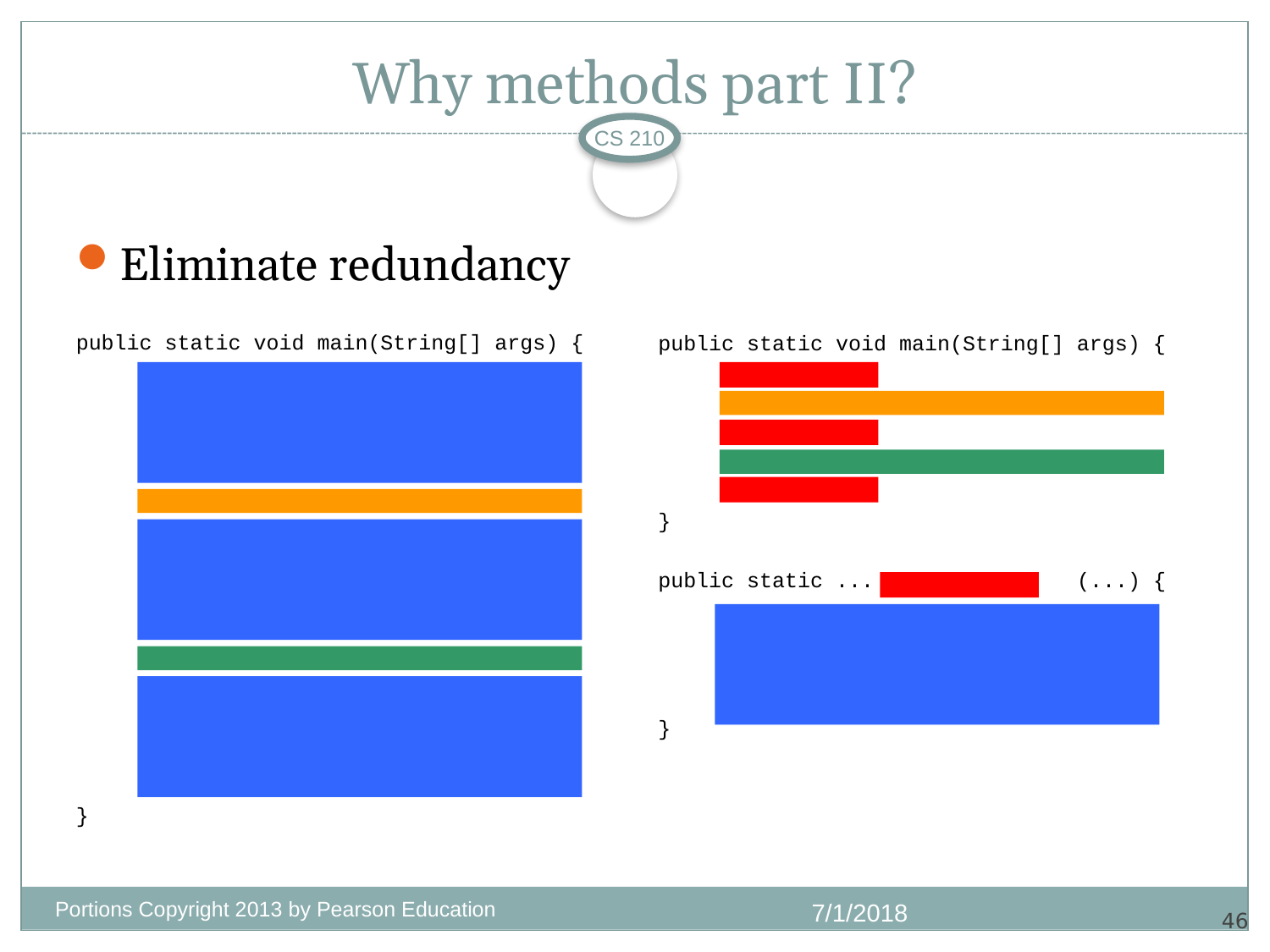

# Why methods part II?
CS 210
Eliminate redundancy

public static void main(String[] args) {

}

public static void main(String[] args) {

}

public static ...		(...) {

}

Portions Copyright 2013 by Pearson Education
7/1/2018